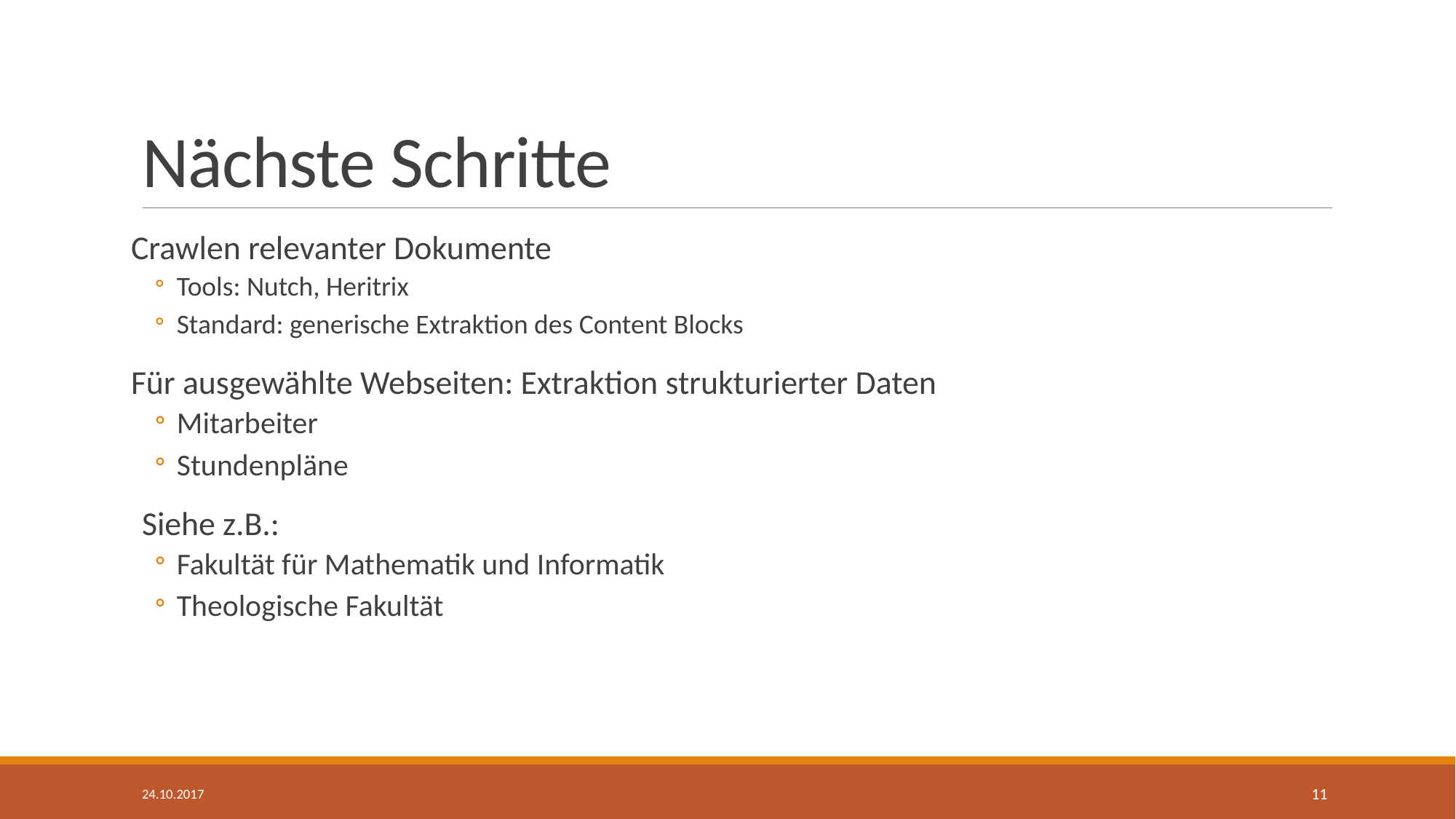

# Nächste Schritte
Crawlen relevanter Dokumente
Tools: Nutch, Heritrix
Standard: generische Extraktion des Content Blocks
Für ausgewählte Webseiten: Extraktion strukturierter Daten
Mitarbeiter
Stundenpläne
Siehe z.B.:
Fakultät für Mathematik und Informatik
Theologische Fakultät
24.10.2017
11